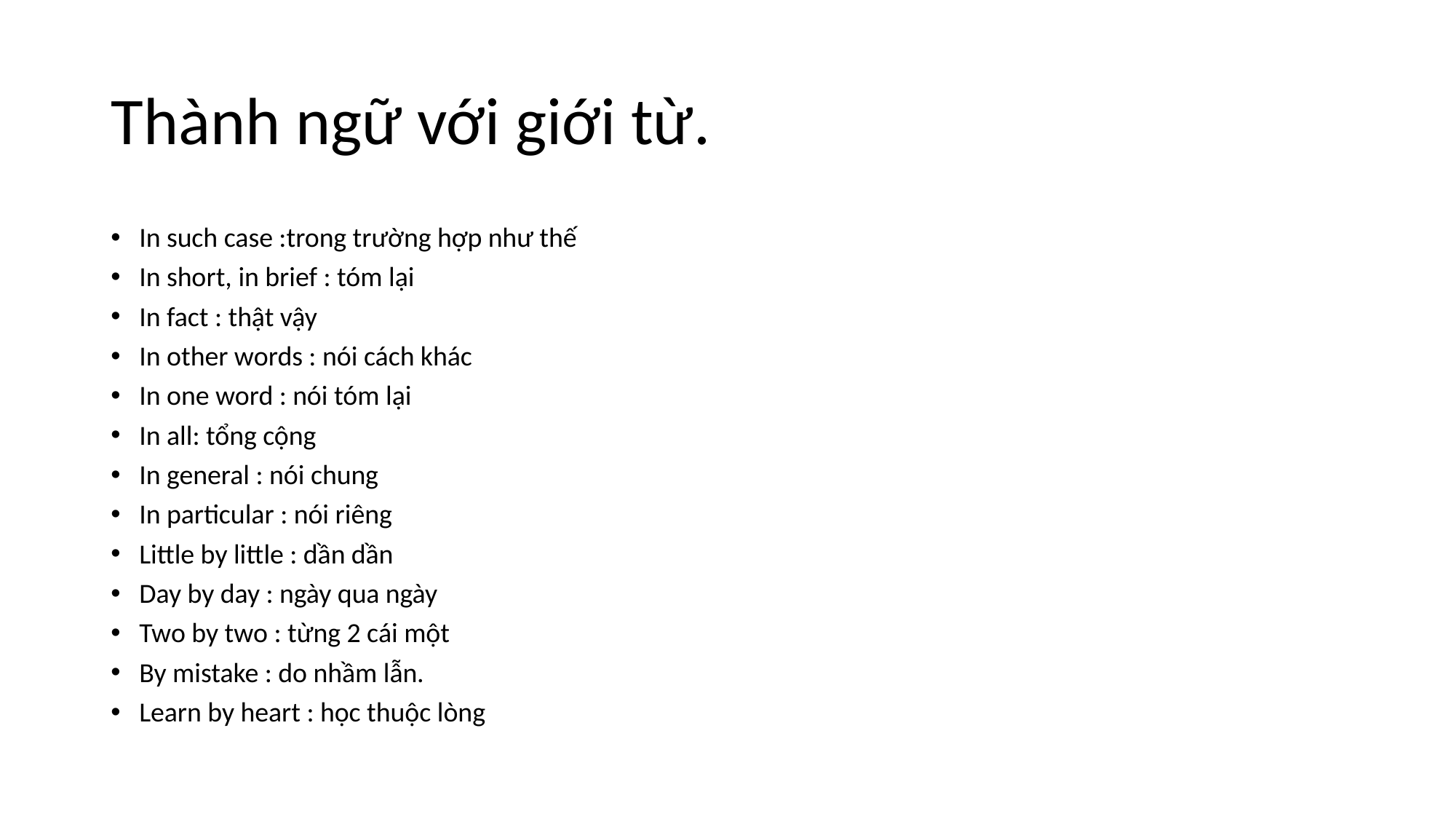

# Thành ngữ với giới từ.
In such case :trong trường hợp như thế
In short, in brief : tóm lại
In fact : thật vậy
In other words : nói cách khác
In one word : nói tóm lại
In all: tổng cộng
In general : nói chung
In particular : nói riêng
Little by little : dần dần
Day by day : ngày qua ngày
Two by two : từng 2 cái một
By mistake : do nhầm lẫn.
Learn by heart : học thuộc lòng